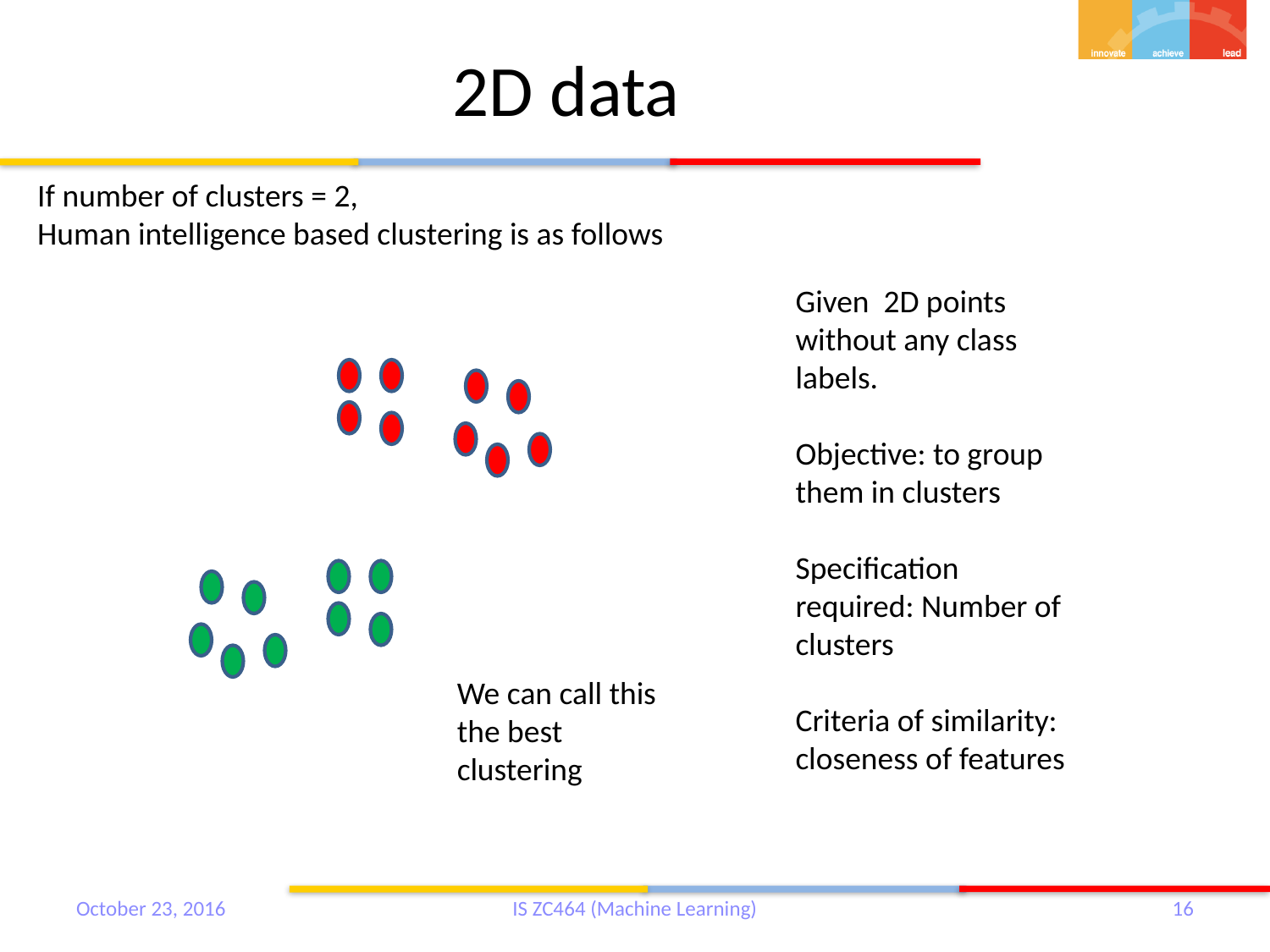

# 2D data
If number of clusters = 2,
Human intelligence based clustering is as follows
Given  2D points without any class labels.

Objective: to group them in clusters

Specification required: Number of clusters

Criteria of similarity: closeness of features

We can call this the best clustering
October 23, 2016
IS ZC464 (Machine Learning)
16